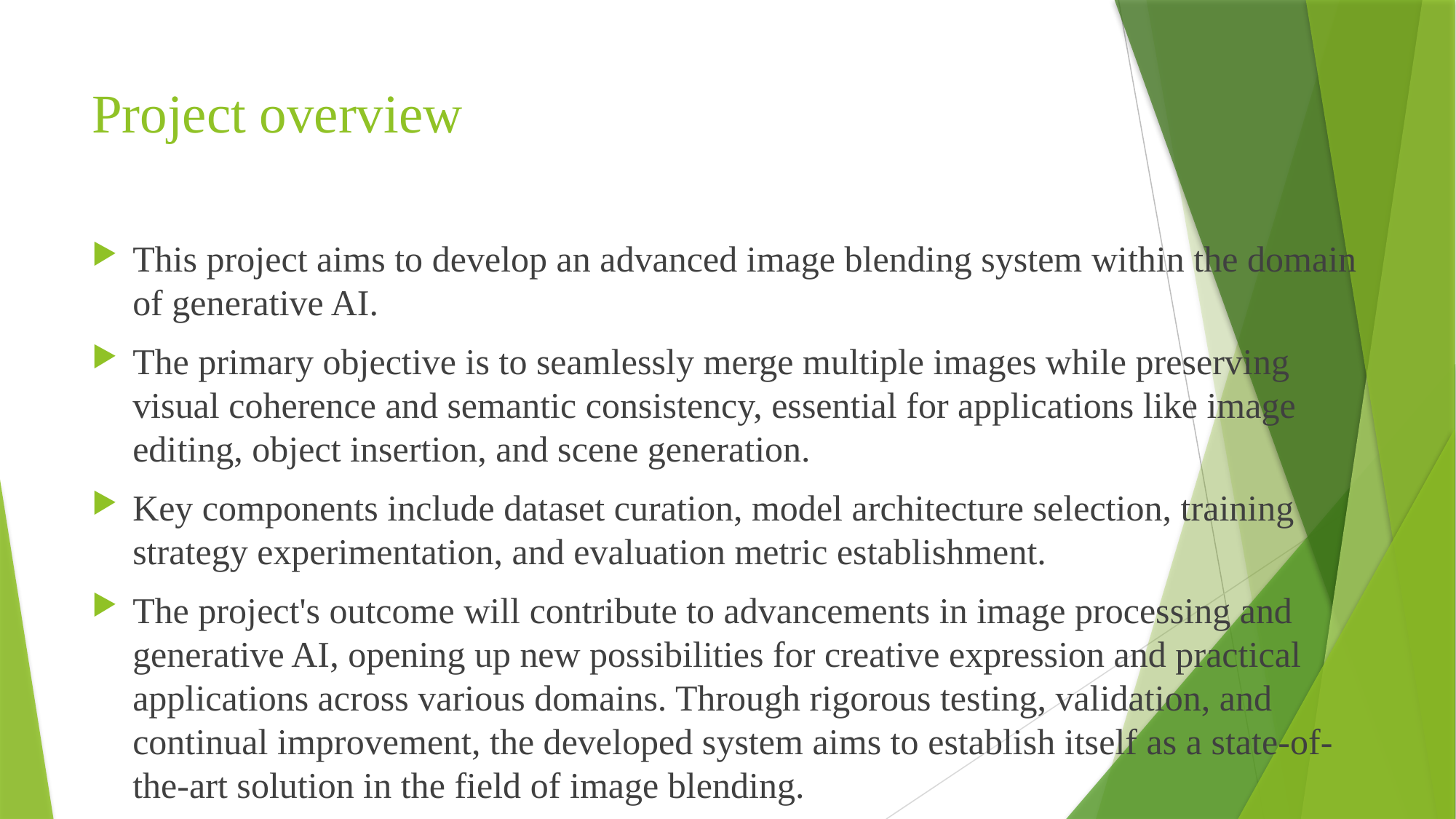

# Project overview

This project aims to develop an advanced image blending system within the domain of generative AI.
The primary objective is to seamlessly merge multiple images while preserving visual coherence and semantic consistency, essential for applications like image editing, object insertion, and scene generation.
Key components include dataset curation, model architecture selection, training strategy experimentation, and evaluation metric establishment.
The project's outcome will contribute to advancements in image processing and generative AI, opening up new possibilities for creative expression and practical applications across various domains. Through rigorous testing, validation, and continual improvement, the developed system aims to establish itself as a state-of-the-art solution in the field of image blending.